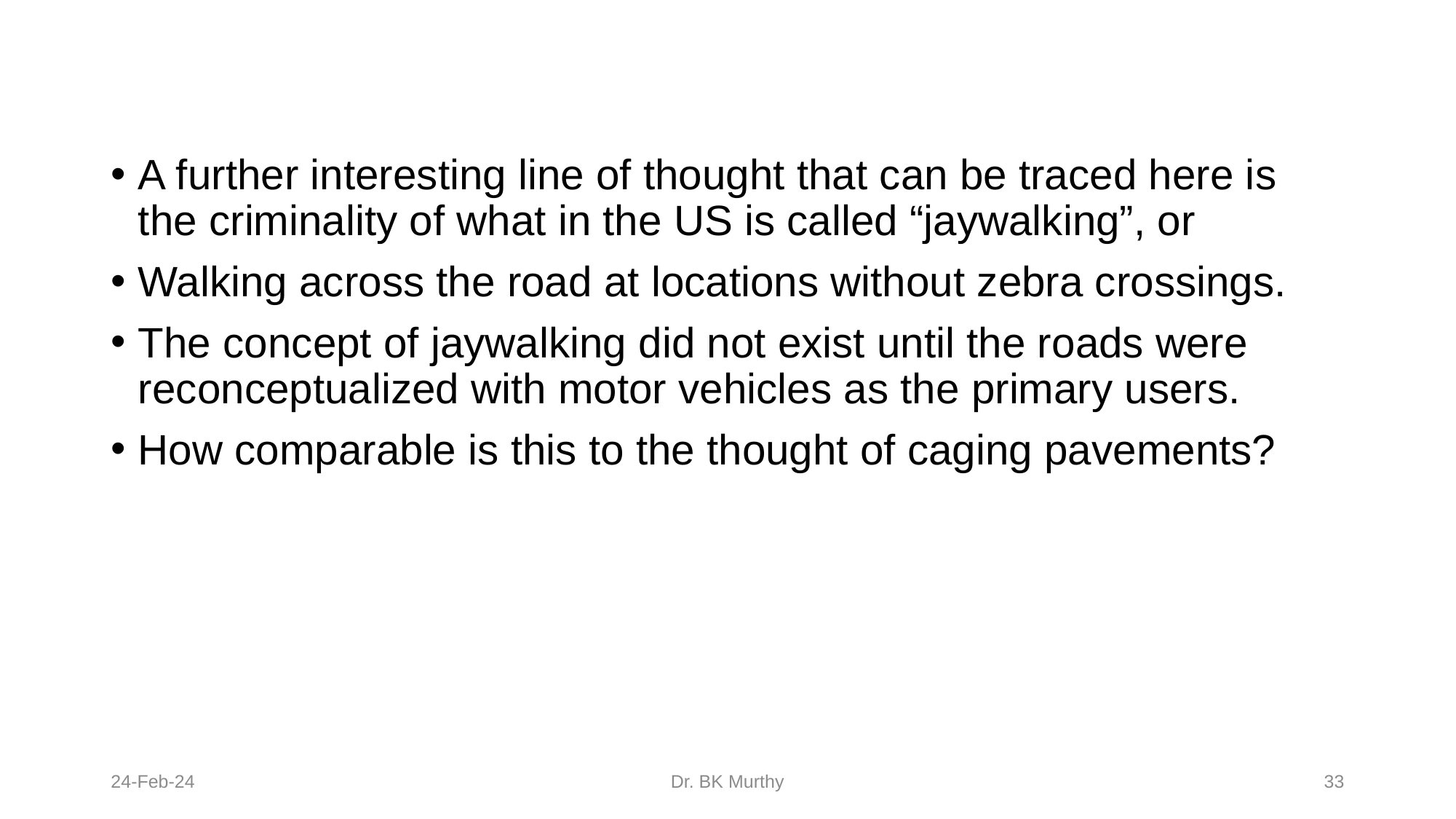

#
A further interesting line of thought that can be traced here is the criminality of what in the US is called “jaywalking”, or
Walking across the road at locations without zebra crossings.
The concept of jaywalking did not exist until the roads were reconceptualized with motor vehicles as the primary users.
How comparable is this to the thought of caging pavements?
24-Feb-24
Dr. BK Murthy
33